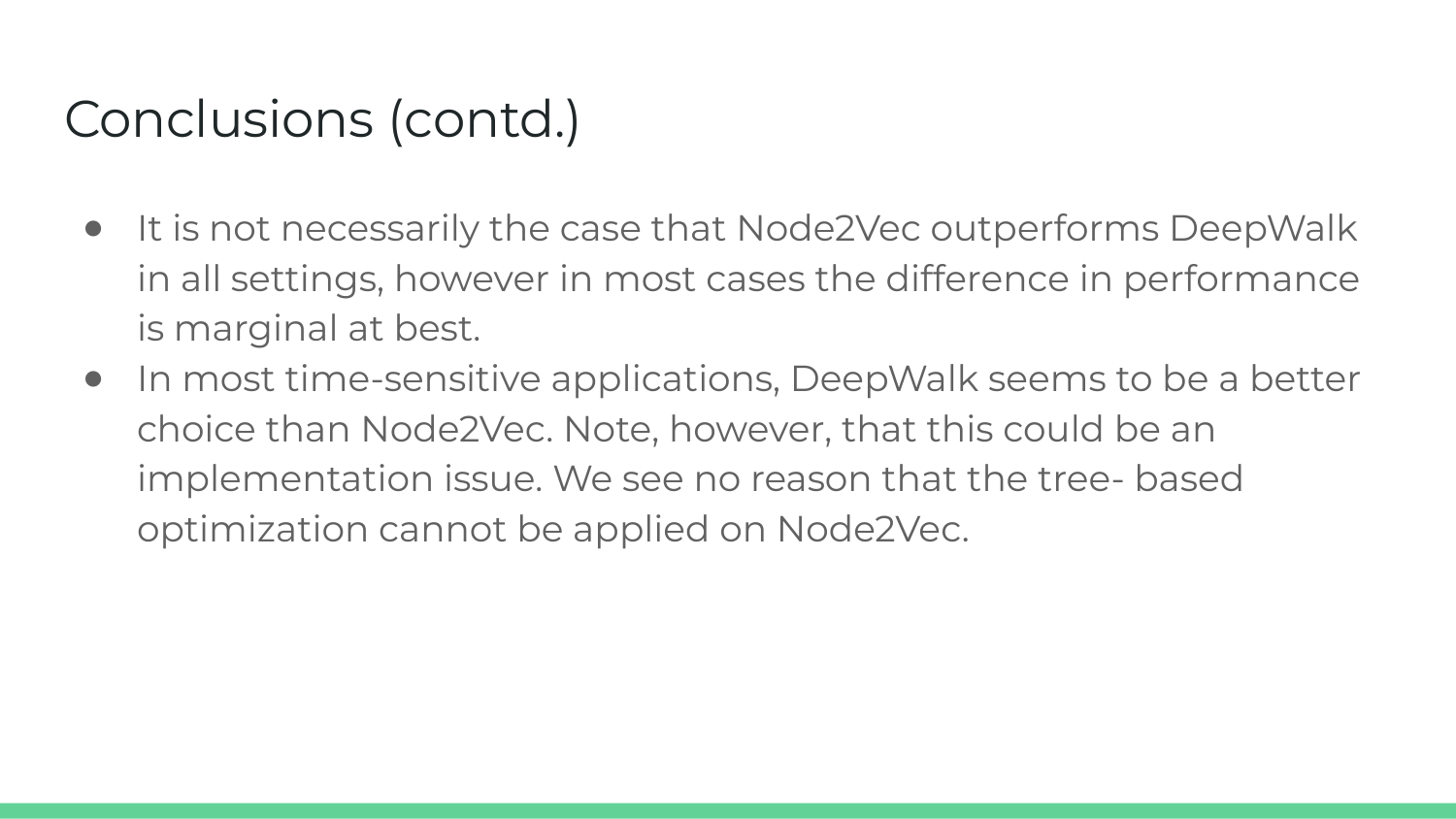

# Conclusions (contd.)
It is not necessarily the case that Node2Vec outperforms DeepWalk in all settings, however in most cases the difference in performance is marginal at best.
In most time-sensitive applications, DeepWalk seems to be a better choice than Node2Vec. Note, however, that this could be an implementation issue. We see no reason that the tree- based optimization cannot be applied on Node2Vec.